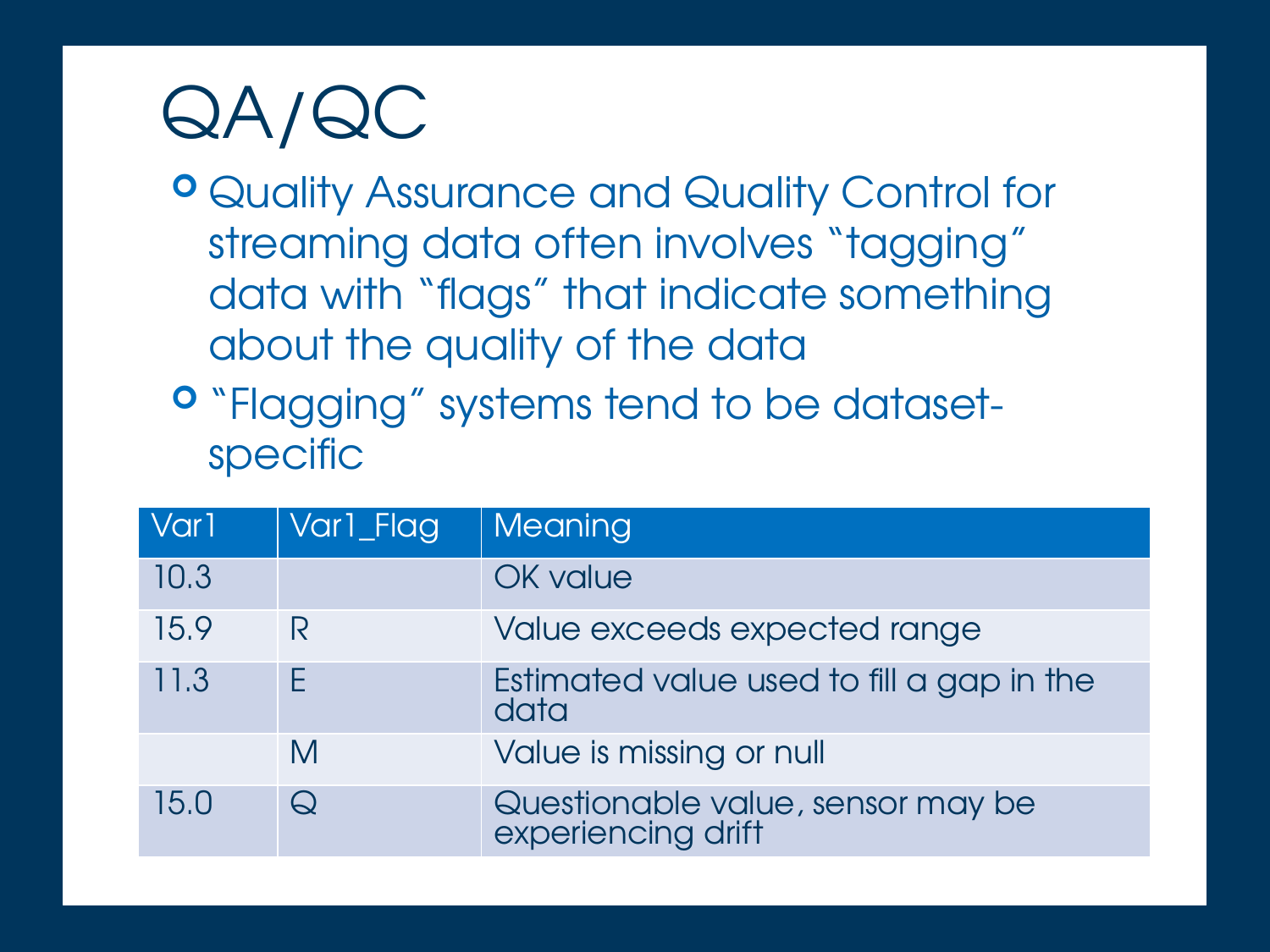

# QA/QC
Quality Assurance and Quality Control for streaming data often involves “tagging” data with “flags” that indicate something about the quality of the data
“Flagging” systems tend to be dataset-specific
| Var1 | Var1\_Flag | Meaning |
| --- | --- | --- |
| 10.3 |  | OK value |
| 15.9 | R | Value exceeds expected range |
| 11.3 | E | Estimated value used to fill a gap in the data |
|  | M | Value is missing or null |
| 15.0 | Q | Questionable value, sensor may be experiencing drift |